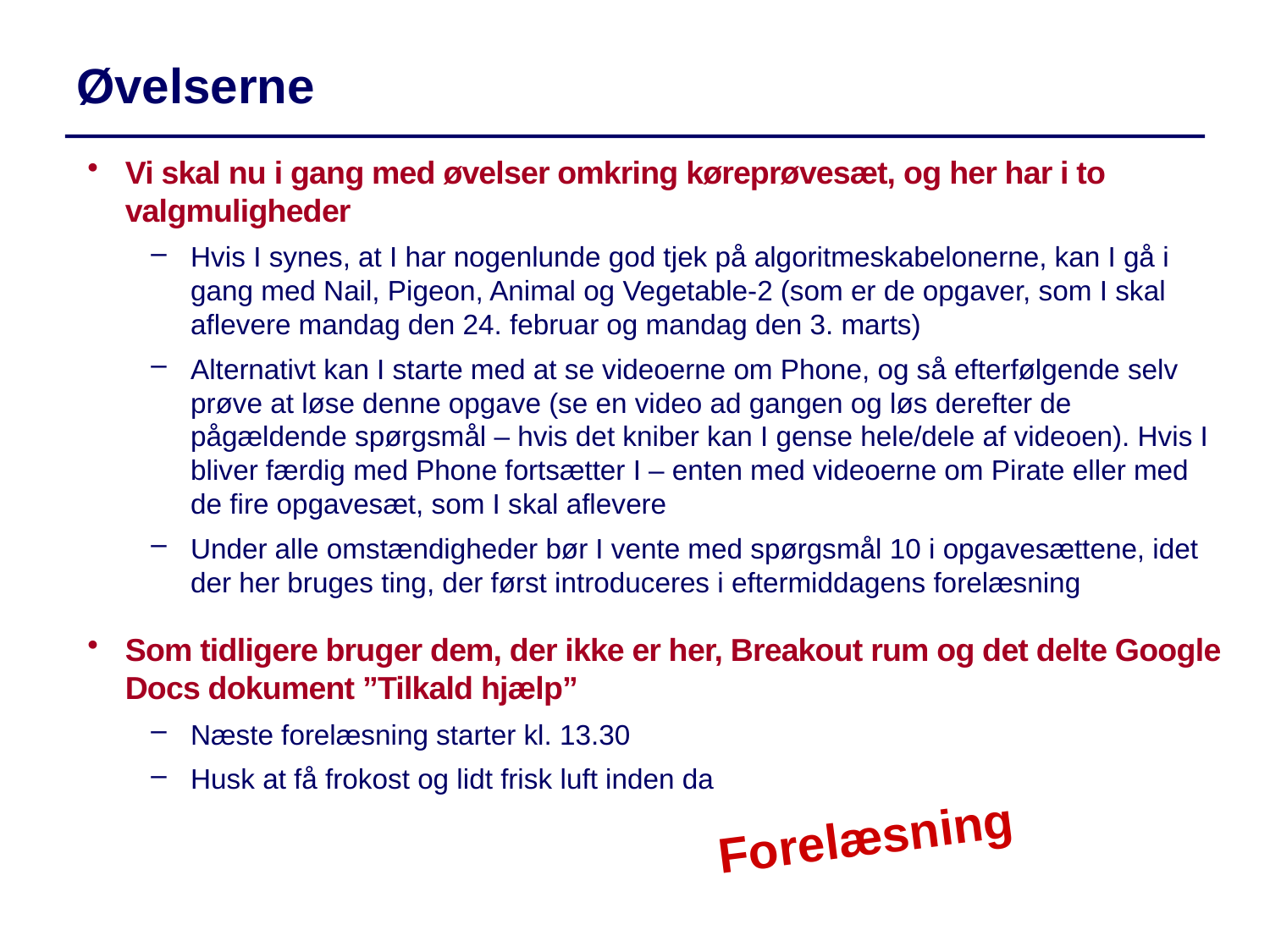

Øvelserne
Vi skal nu i gang med øvelser omkring køreprøvesæt, og her har i to valgmuligheder
Hvis I synes, at I har nogenlunde god tjek på algoritmeskabelonerne, kan I gå i gang med Nail, Pigeon, Animal og Vegetable-2 (som er de opgaver, som I skal aflevere mandag den 24. februar og mandag den 3. marts)
Alternativt kan I starte med at se videoerne om Phone, og så efterfølgende selv prøve at løse denne opgave (se en video ad gangen og løs derefter de pågældende spørgsmål – hvis det kniber kan I gense hele/dele af videoen). Hvis I bliver færdig med Phone fortsætter I – enten med videoerne om Pirate eller med de fire opgavesæt, som I skal aflevere
Under alle omstændigheder bør I vente med spørgsmål 10 i opgavesættene, idet der her bruges ting, der først introduceres i eftermiddagens forelæsning
Som tidligere bruger dem, der ikke er her, Breakout rum og det delte Google Docs dokument ”Tilkald hjælp”
Næste forelæsning starter kl. 13.30
Husk at få frokost og lidt frisk luft inden da

Forelæsning